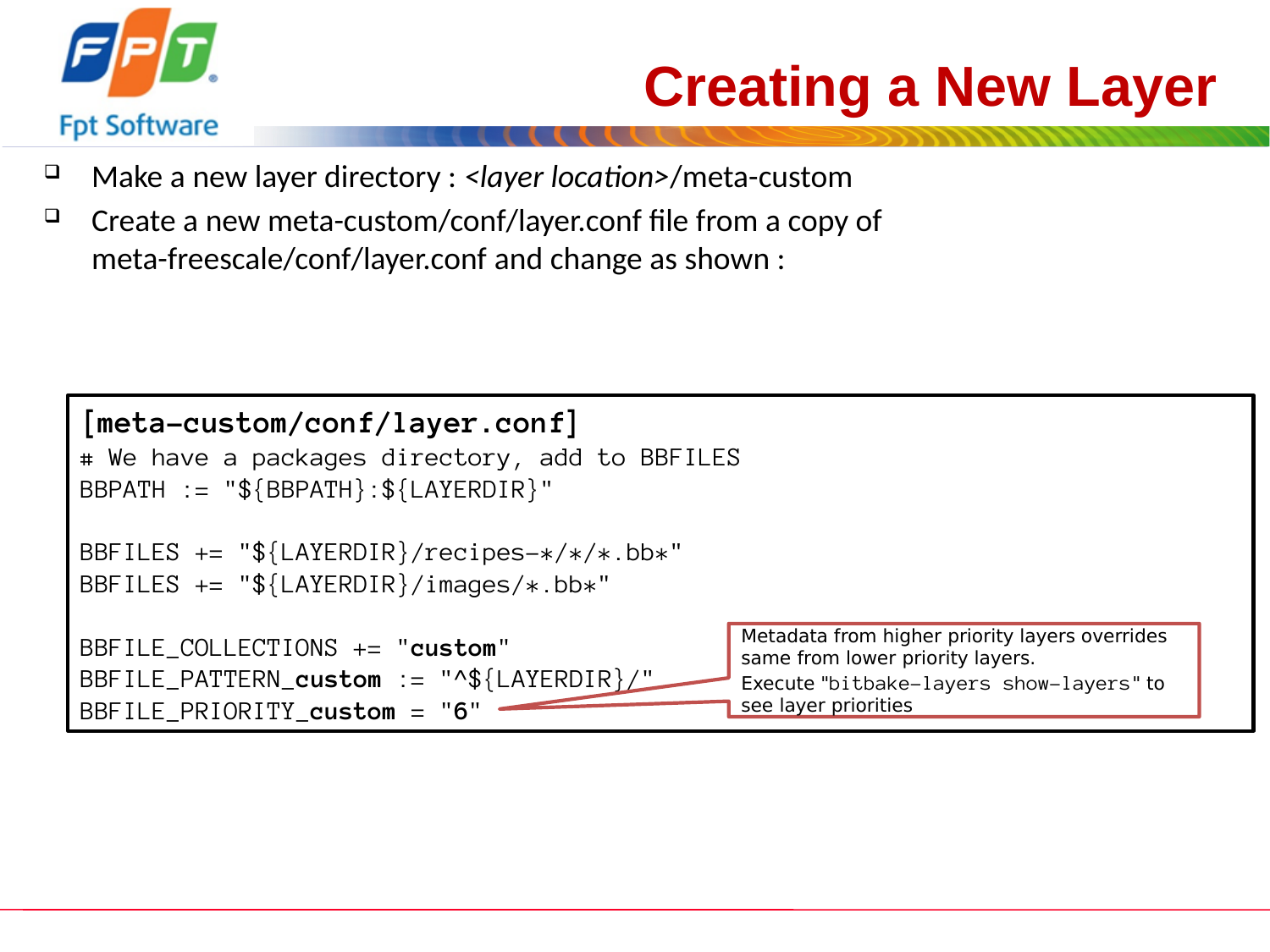

# Creating a New Layer
Make a new layer directory : <layer location>/meta-custom
Create a new meta-custom/conf/layer.conf file from a copy of
meta-freescale/conf/layer.conf and change as shown :
[meta-custom/conf/layer.conf]
# We have a packages directory, add to BBFILES
BBPATH := "${BBPATH}:${LAYERDIR}"

BBFILES += "${LAYERDIR}/recipes-*/*/*.bb*"
BBFILES += "${LAYERDIR}/images/*.bb*"

BBFILE_COLLECTIONS += "custom"
BBFILE_PATTERN_custom := "^${LAYERDIR}/"
BBFILE_PRIORITY_custom = "6"
Metadata from higher priority layers overrides same from lower priority layers.
Execute "bitbake-layers show-layers" to see layer priorities